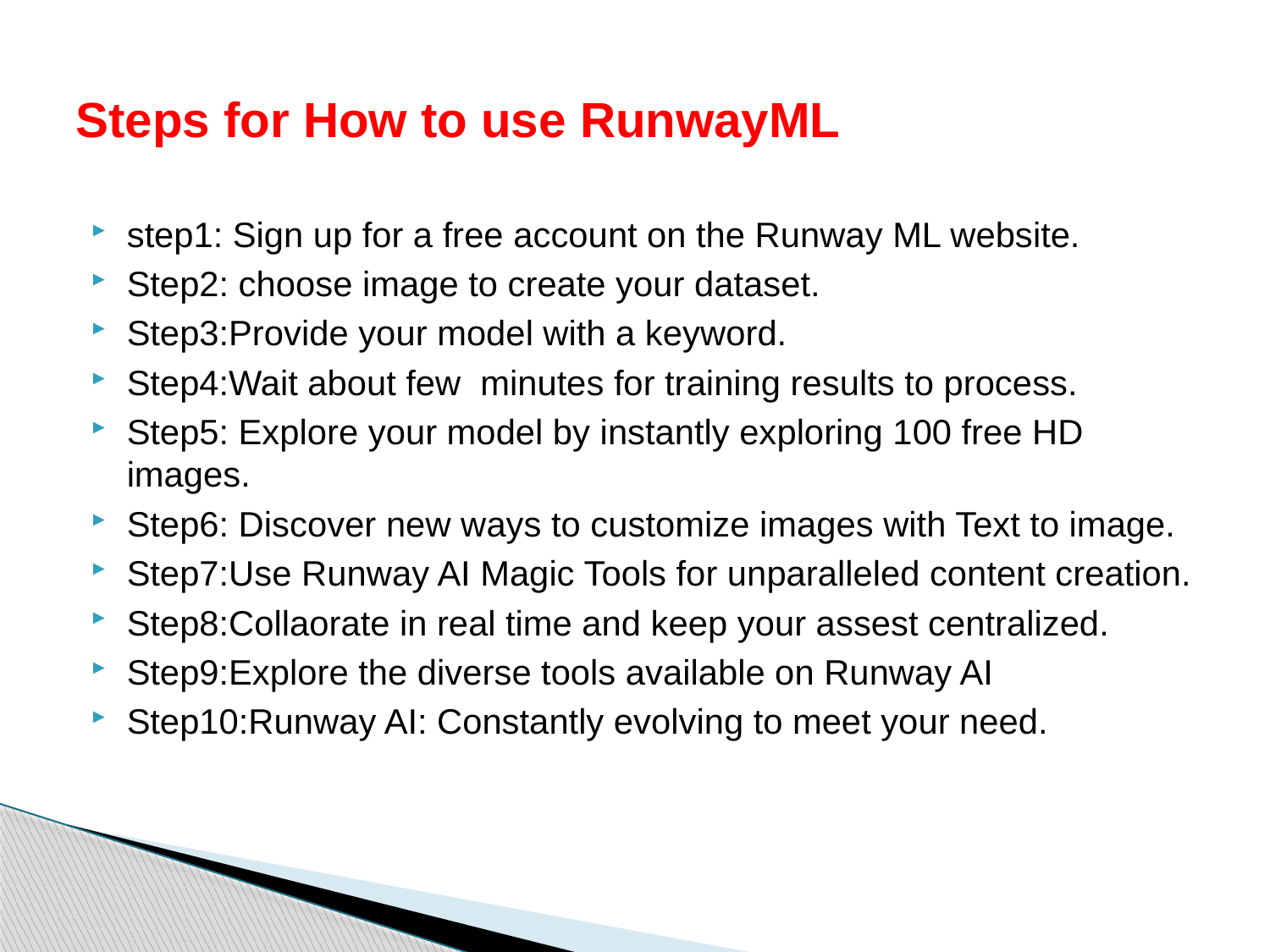

# Steps for How to use RunwayML
step1: Sign up for a free account on the Runway ML website.
Step2: choose image to create your dataset.
Step3:Provide your model with a keyword.
Step4:Wait about few  minutes for training results to process.
Step5: Explore your model by instantly exploring 100 free HD images.
Step6: Discover new ways to customize images with Text to image.
Step7:Use Runway AI Magic Tools for unparalleled content creation.
Step8:Collaorate in real time and keep your assest centralized.
Step9:Explore the diverse tools available on Runway AI
Step10:Runway AI: Constantly evolving to meet your need.